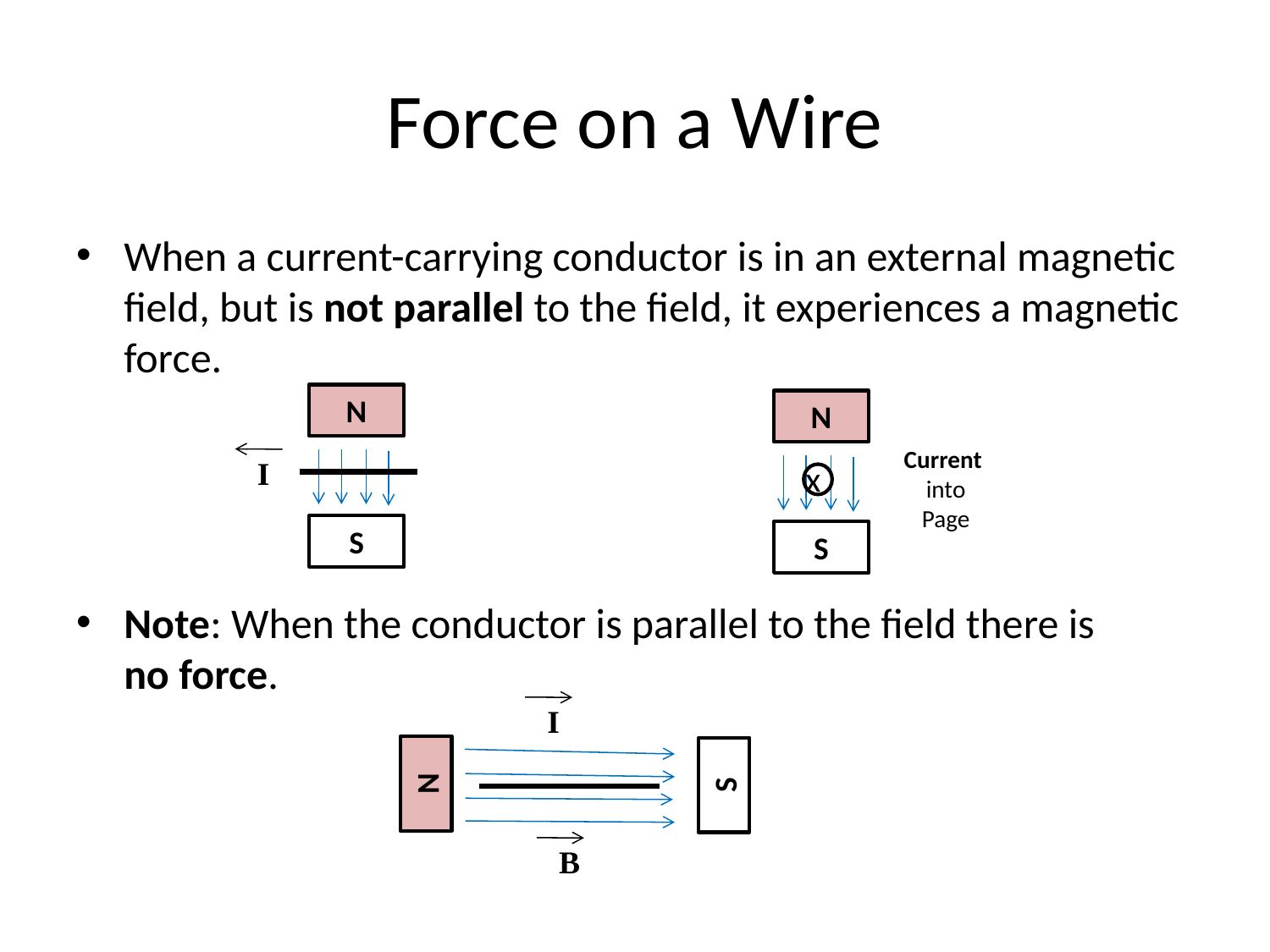

# Force on a Wire
When a current-carrying conductor is in an external magnetic field, but is not parallel to the field, it experiences a magnetic force.

Note: When the conductor is parallel to the field there is
no force.
N
S
I
N
S
Current
into
Page
x

I
N
S
B